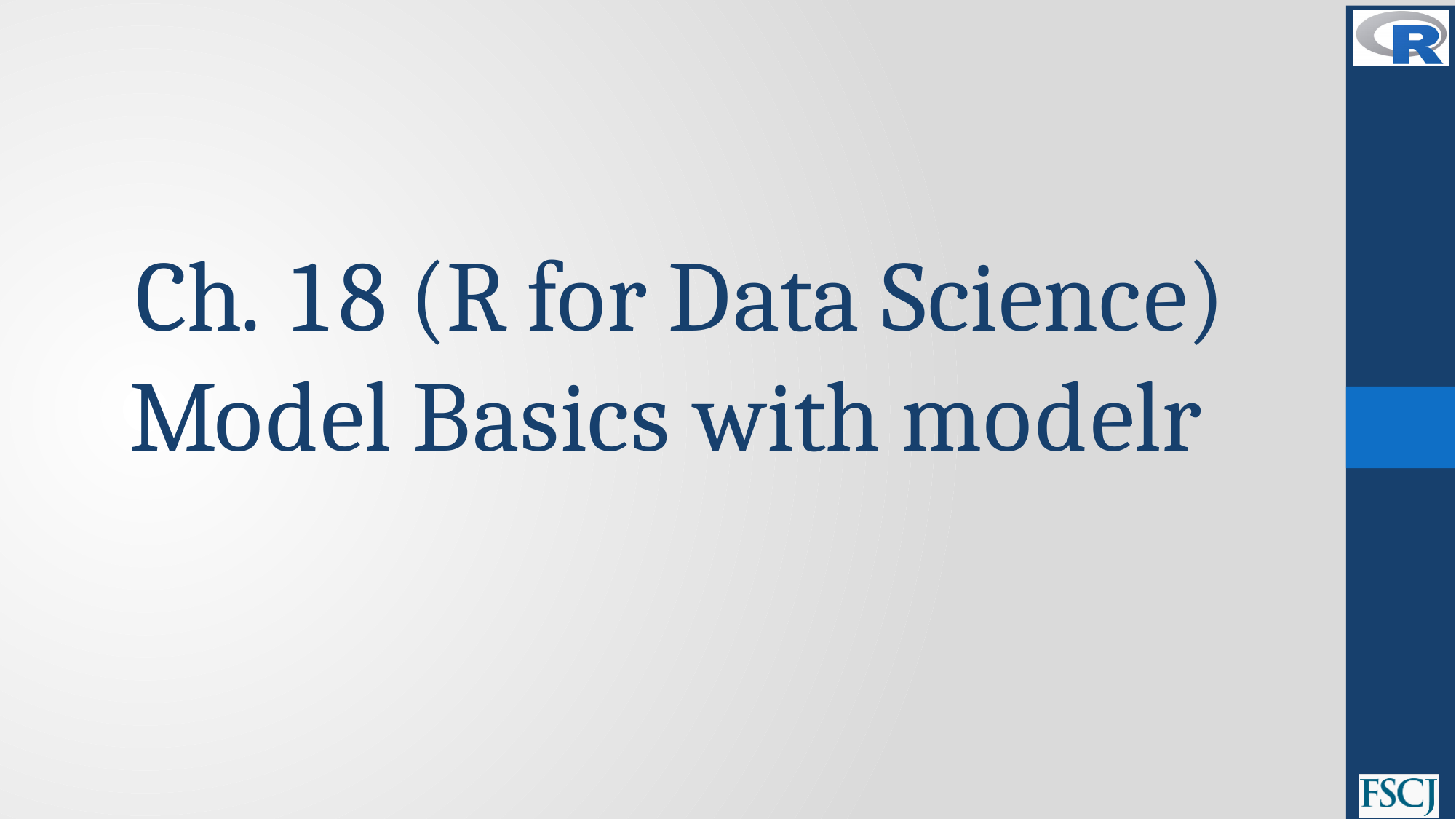

# Ch. 18 (R for Data Science) Model Basics with modelr